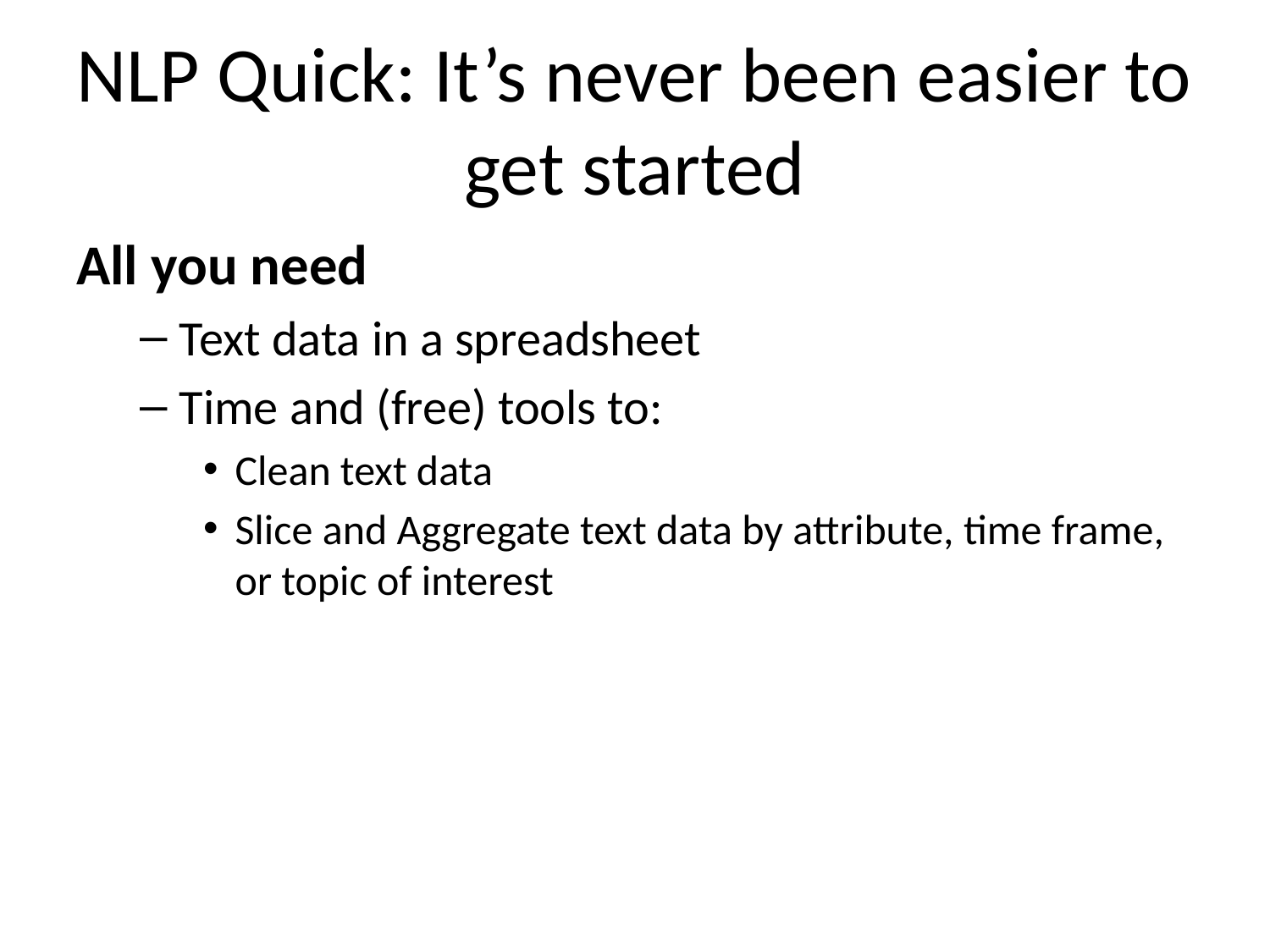

# NLP Quick: It’s never been easier to get started
All you need
Text data in a spreadsheet
Time and (free) tools to:
Clean text data
Slice and Aggregate text data by attribute, time frame, or topic of interest